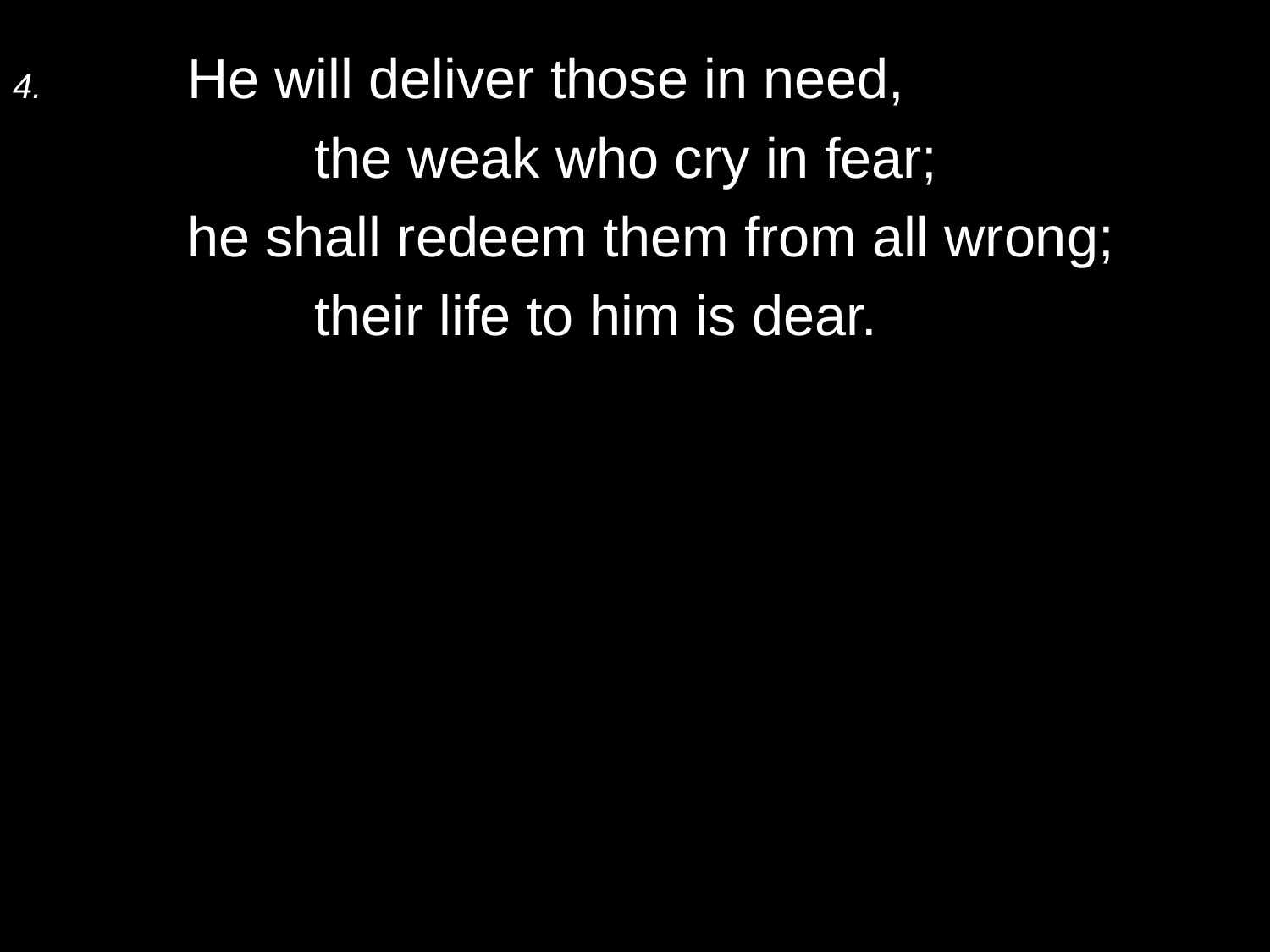

4.	He will deliver those in need,
		the weak who cry in fear;
	he shall redeem them from all wrong;
		their life to him is dear.